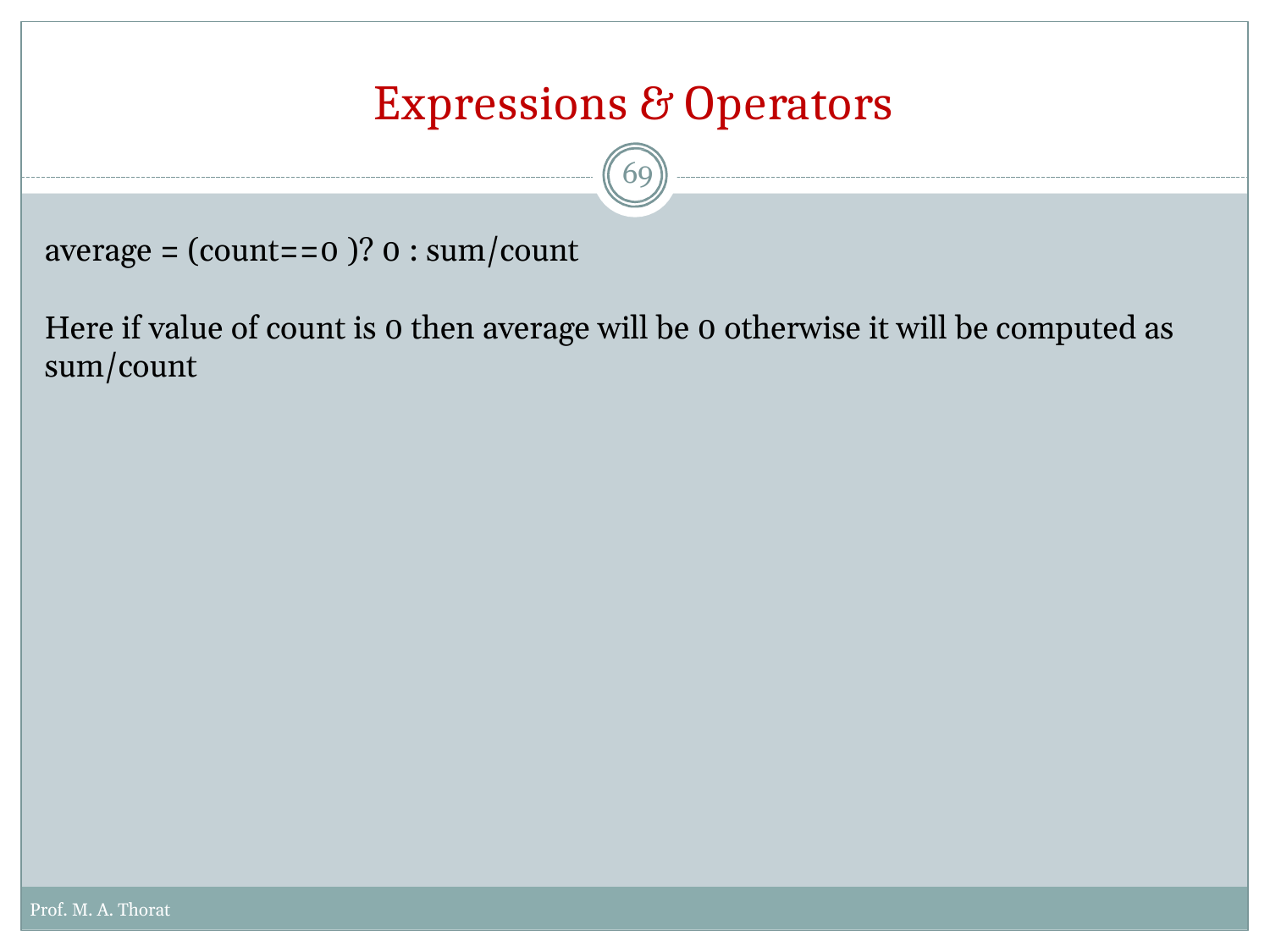

# Expressions & Operators
69

average = (count==0 )? 0 : sum/count

Here if value of count is 0 then average will be 0 otherwise it will be computed as sum/count
Prof. M. A. Thorat